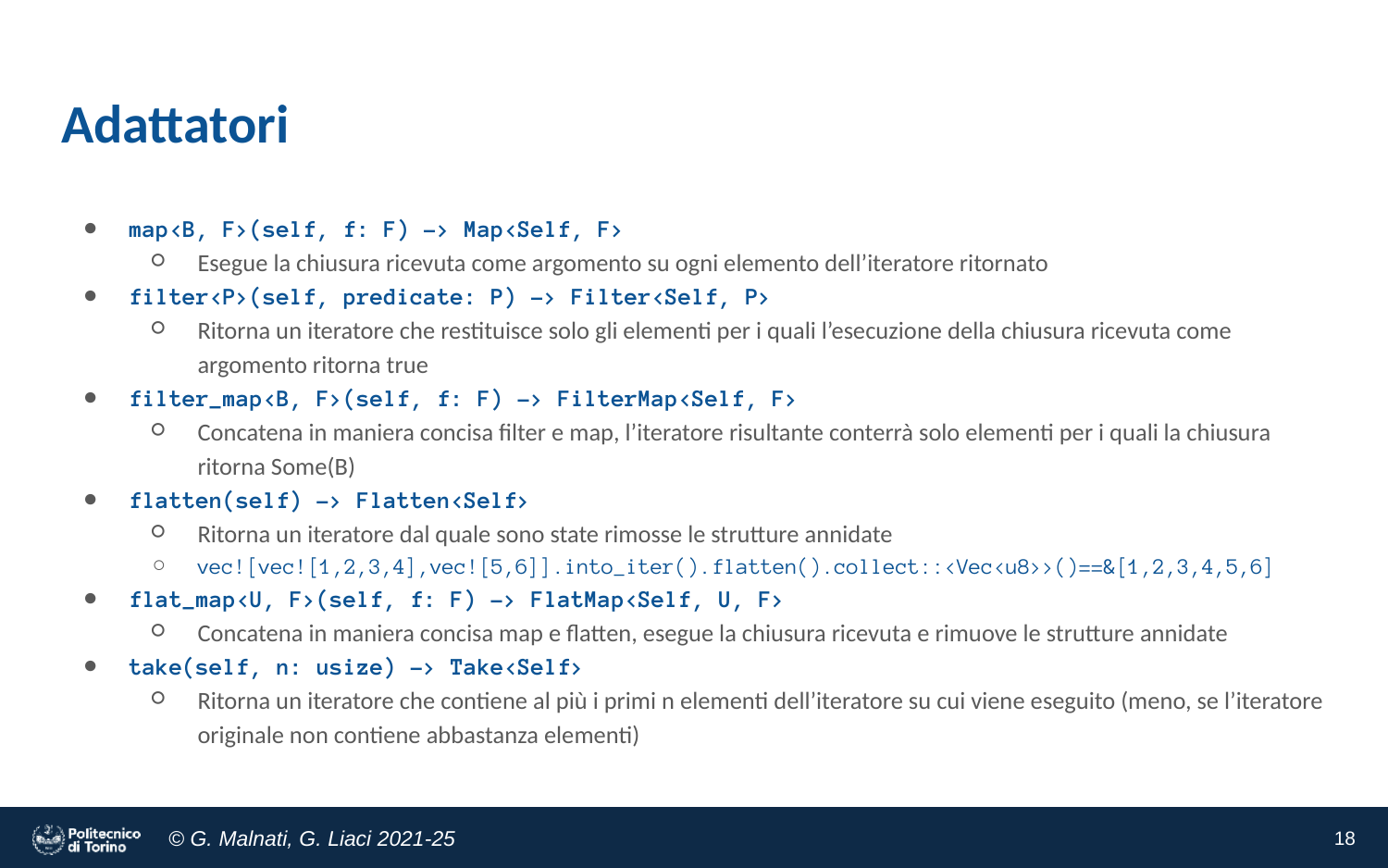

# Adattatori
map<B, F>(self, f: F) -> Map<Self, F>
Esegue la chiusura ricevuta come argomento su ogni elemento dell’iteratore ritornato
filter<P>(self, predicate: P) -> Filter<Self, P>
Ritorna un iteratore che restituisce solo gli elementi per i quali l’esecuzione della chiusura ricevuta come argomento ritorna true
filter_map<B, F>(self, f: F) -> FilterMap<Self, F>
Concatena in maniera concisa filter e map, l’iteratore risultante conterrà solo elementi per i quali la chiusura ritorna Some(B)
flatten(self) -> Flatten<Self>
Ritorna un iteratore dal quale sono state rimosse le strutture annidate
vec![vec![1,2,3,4],vec![5,6]].into_iter().flatten().collect::<Vec<u8>>()==&[1,2,3,4,5,6]
flat_map<U, F>(self, f: F) -> FlatMap<Self, U, F>
Concatena in maniera concisa map e flatten, esegue la chiusura ricevuta e rimuove le strutture annidate
take(self, n: usize) -> Take<Self>
Ritorna un iteratore che contiene al più i primi n elementi dell’iteratore su cui viene eseguito (meno, se l’iteratore originale non contiene abbastanza elementi)
18